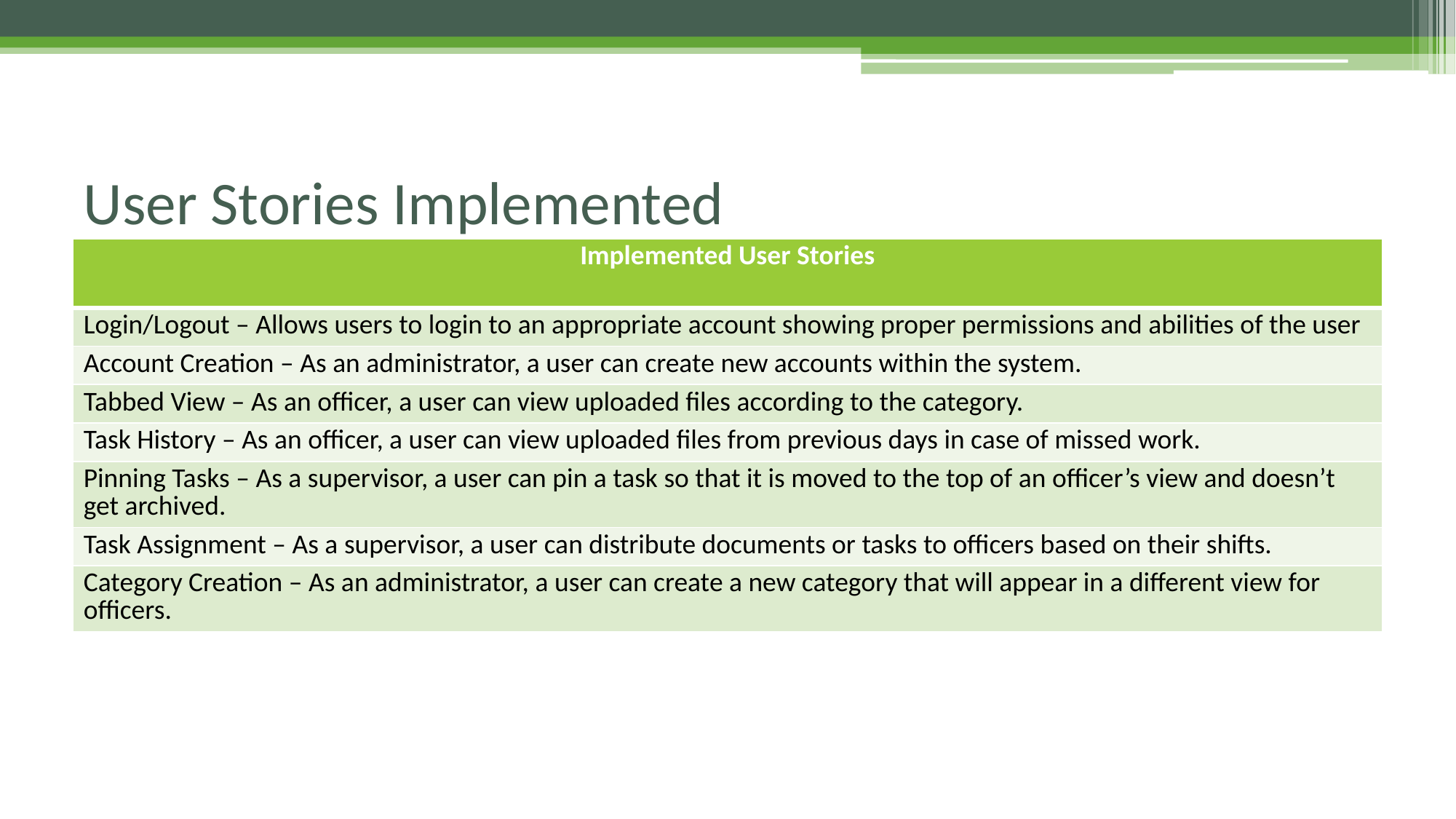

# User Stories Implemented
| Implemented User Stories |
| --- |
| Login/Logout – Allows users to login to an appropriate account showing proper permissions and abilities of the user |
| Account Creation – As an administrator, a user can create new accounts within the system. |
| Tabbed View – As an officer, a user can view uploaded files according to the category. |
| Task History – As an officer, a user can view uploaded files from previous days in case of missed work. |
| Pinning Tasks – As a supervisor, a user can pin a task so that it is moved to the top of an officer’s view and doesn’t get archived. |
| Task Assignment – As a supervisor, a user can distribute documents or tasks to officers based on their shifts. |
| Category Creation – As an administrator, a user can create a new category that will appear in a different view for officers. |